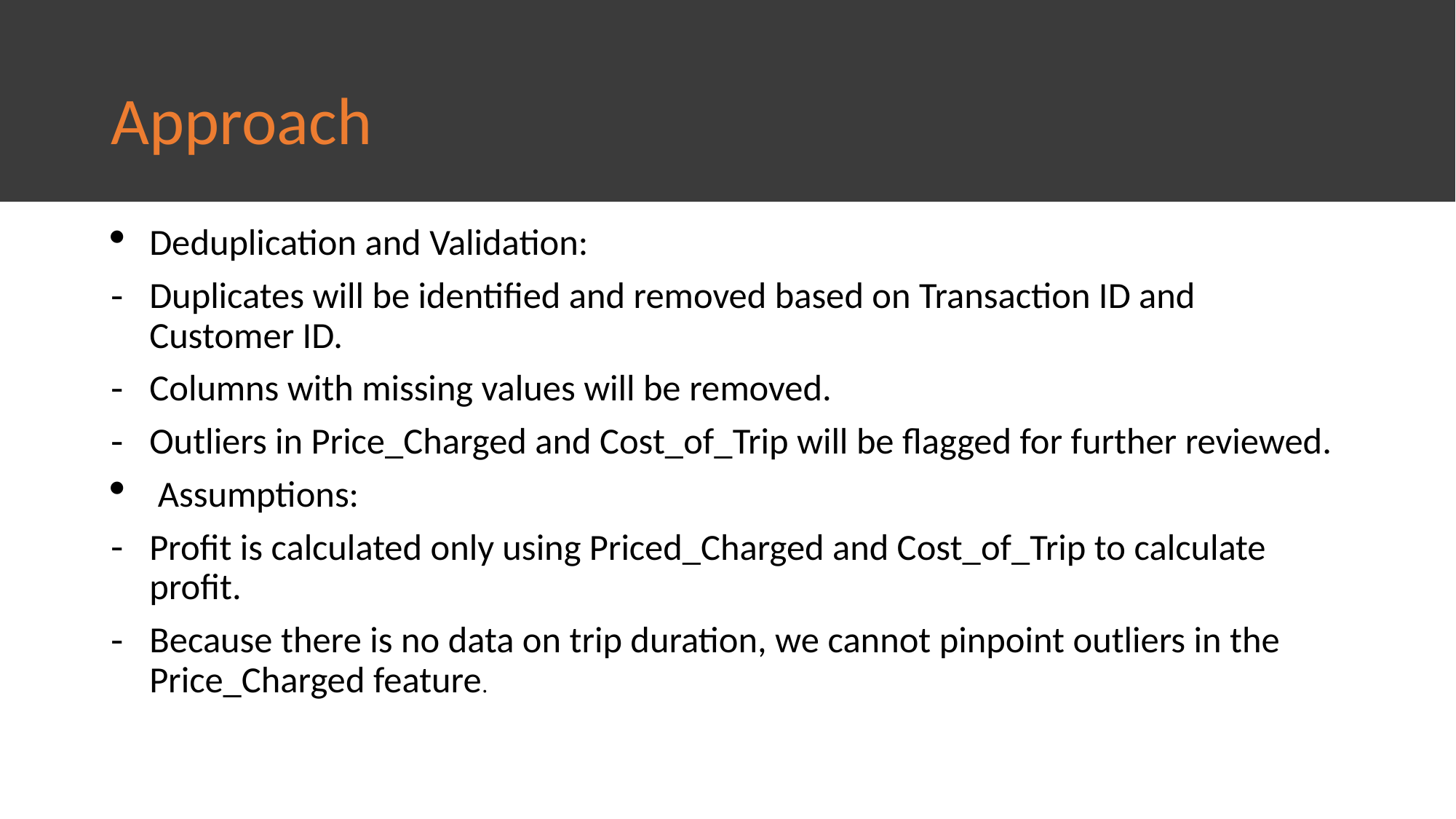

# Approach
Deduplication and Validation:
Duplicates will be identified and removed based on Transaction ID and Customer ID.
Columns with missing values will be removed.
Outliers in Price_Charged and Cost_of_Trip will be flagged for further reviewed.
 Assumptions:
Profit is calculated only using Priced_Charged and Cost_of_Trip to calculate profit.
Because there is no data on trip duration, we cannot pinpoint outliers in the Price_Charged feature.